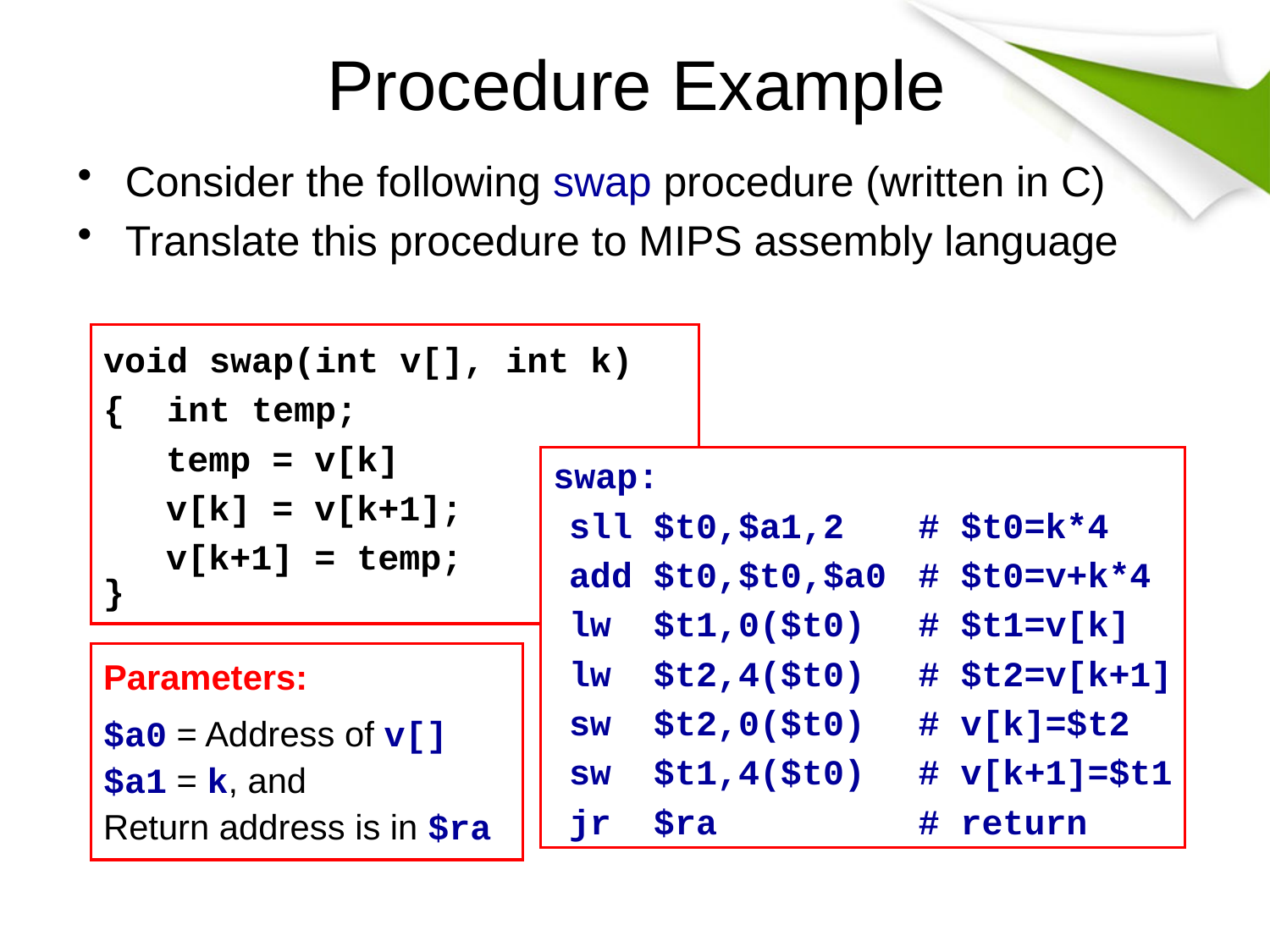

# Procedure Example
Consider the following swap procedure (written in C)
Translate this procedure to MIPS assembly language
void swap(int v[], int k)
{  int temp;
	temp = v[k]
	v[k] = v[k+1];
	v[k+1] = temp;
}
swap:
	sll $t0,$a1,2	# $t0=k*4
	add $t0,$t0,$a0	# $t0=v+k*4
	lw  $t1,0($t0)	# $t1=v[k]
	lw  $t2,4($t0)	# $t2=v[k+1]
	sw  $t2,0($t0)	# v[k]=$t2
	sw  $t1,4($t0)	# v[k+1]=$t1
	jr  $ra	# return
Parameters:
$a0 = Address of v[]
$a1 = k, and
Return address is in $ra